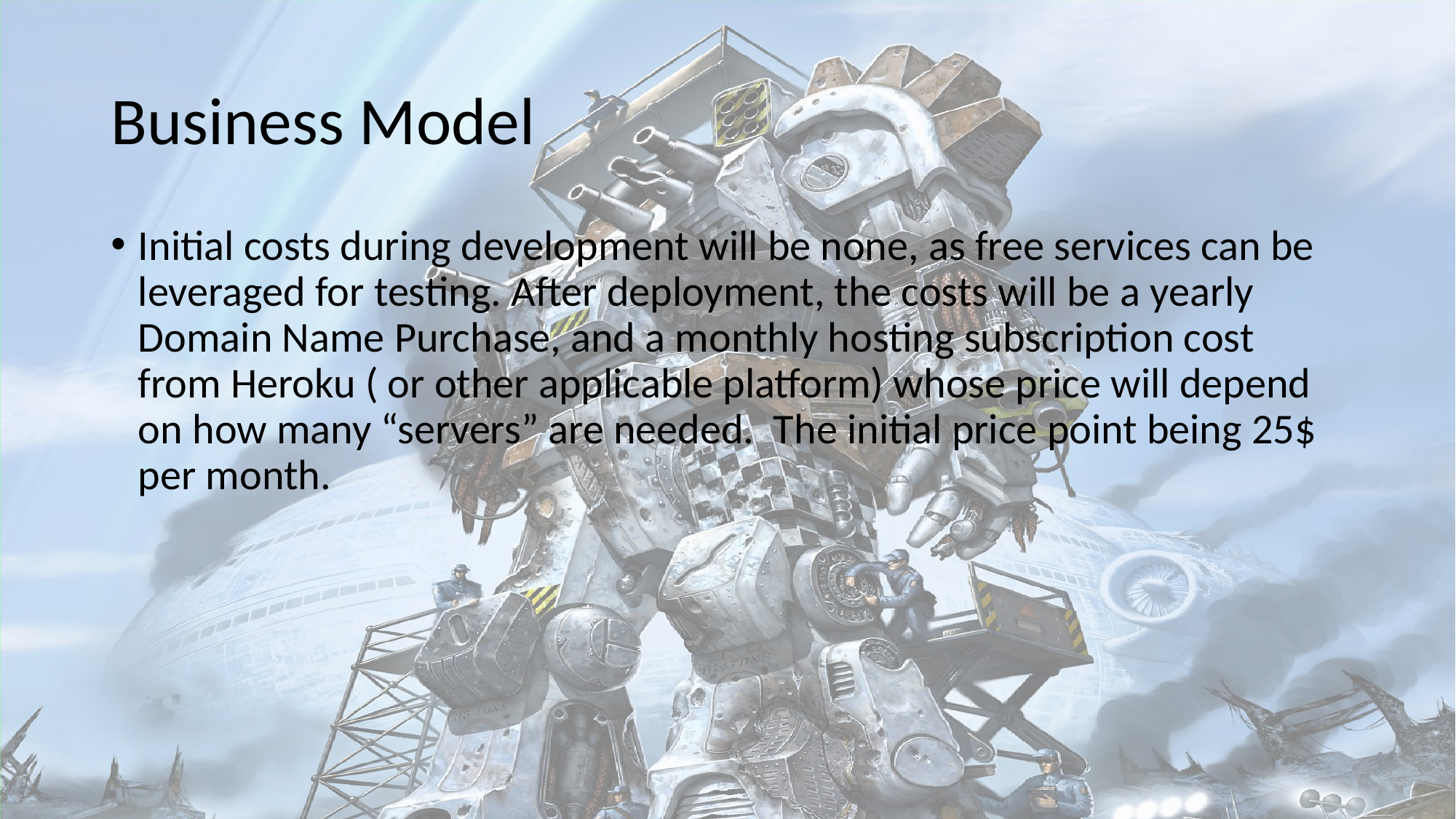

# Business Model
Initial costs during development will be none, as free services can be leveraged for testing. After deployment, the costs will be a yearly Domain Name Purchase, and a monthly hosting subscription cost from Heroku ( or other applicable platform) whose price will depend on how many “servers” are needed.  The initial price point being 25$ per month.